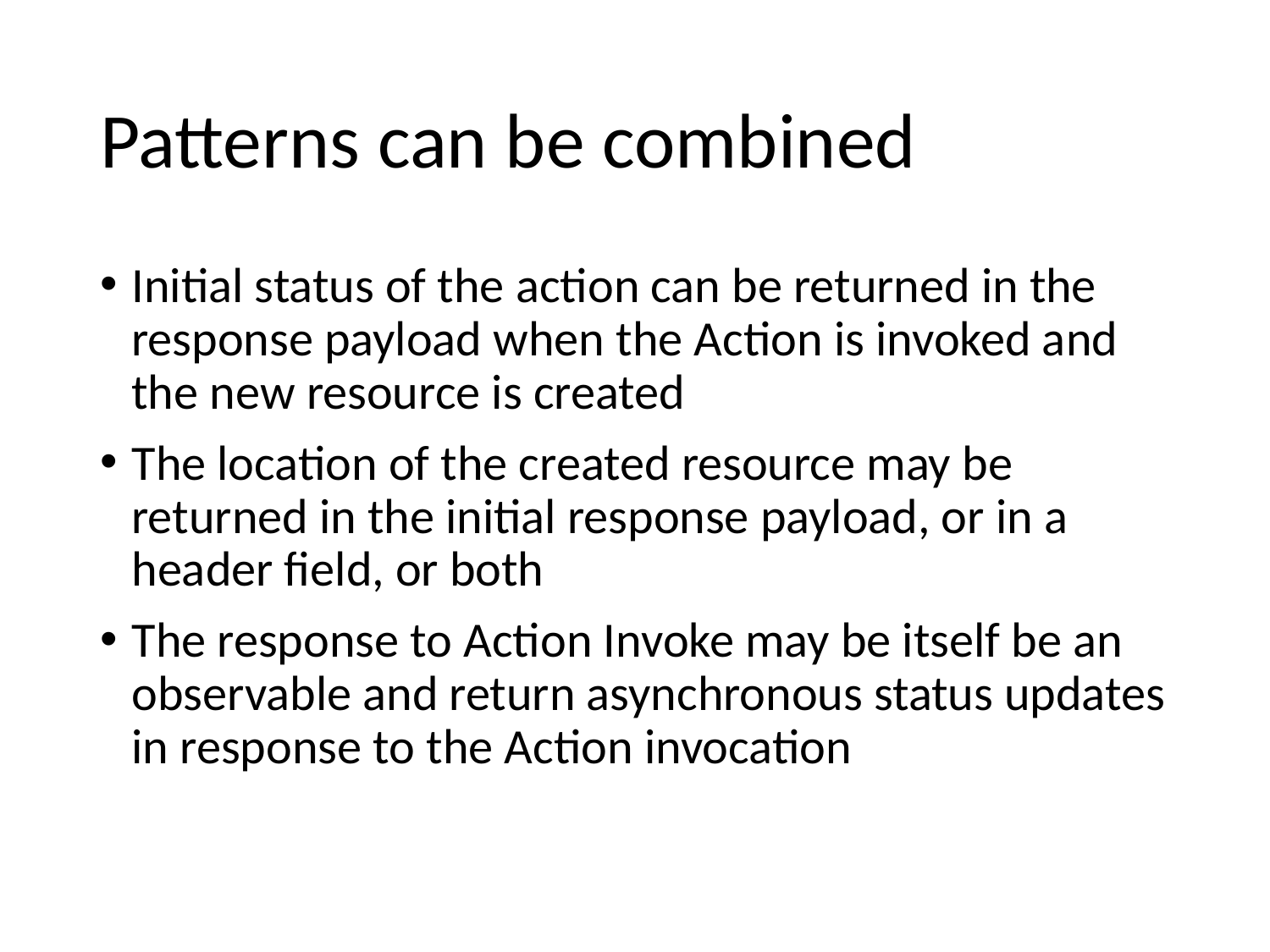

# Patterns can be combined
Initial status of the action can be returned in the response payload when the Action is invoked and the new resource is created
The location of the created resource may be returned in the initial response payload, or in a header field, or both
The response to Action Invoke may be itself be an observable and return asynchronous status updates in response to the Action invocation